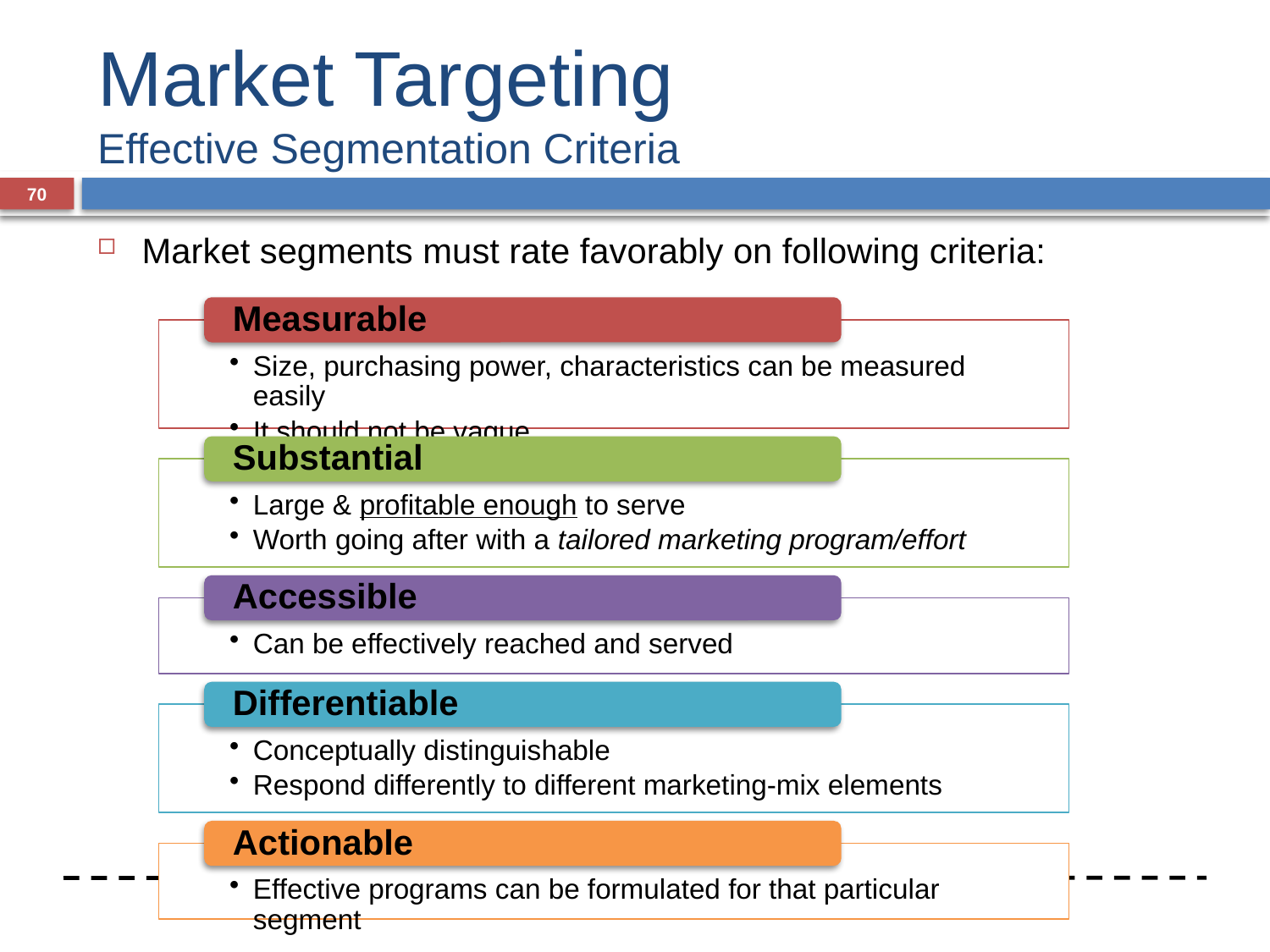

# Market Targeting Effective Segmentation Criteria
70
Market segments must rate favorably on following criteria:
Size, purchasing power, characteristics can be measured easily
It should not be vague
Measurable
Large & profitable enough to serve
Worth going after with a tailored marketing program/effort
Substantial
Can be effectively reached and served
Accessible
Conceptually distinguishable
Respond differently to different marketing-mix elements
Differentiable
Effective programs can be formulated for that particular segment
Actionable